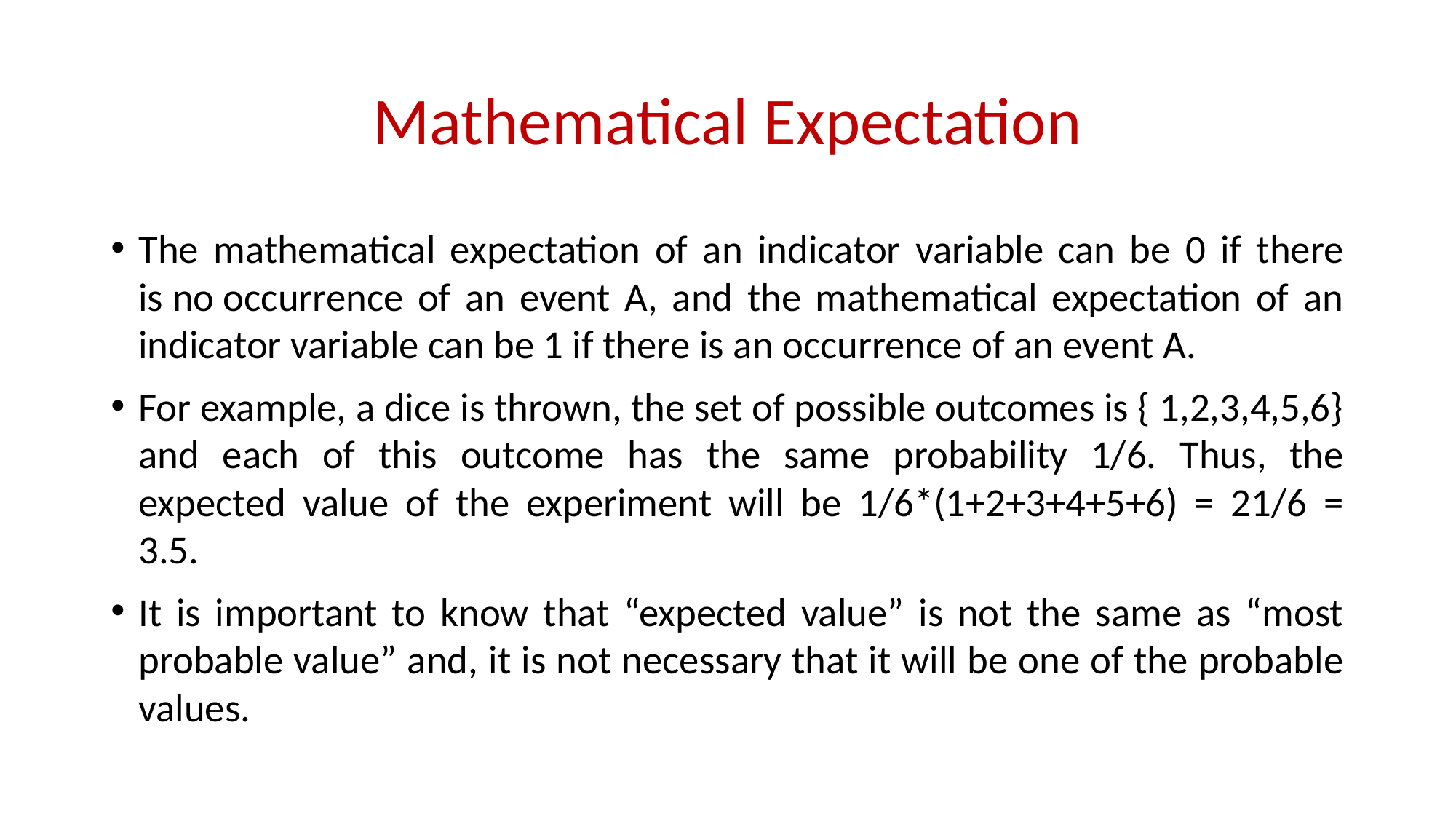

# Mathematical Expectation
The mathematical expectation of an indicator variable can be 0 if there is no occurrence of an event A, and the mathematical expectation of an indicator variable can be 1 if there is an occurrence of an event A.
For example, a dice is thrown, the set of possible outcomes is { 1,2,3,4,5,6} and each of this outcome has the same probability 1/6. Thus, the expected value of the experiment will be 1/6*(1+2+3+4+5+6) = 21/6 = 3.5.
It is important to know that “expected value” is not the same as “most probable value” and, it is not necessary that it will be one of the probable values.